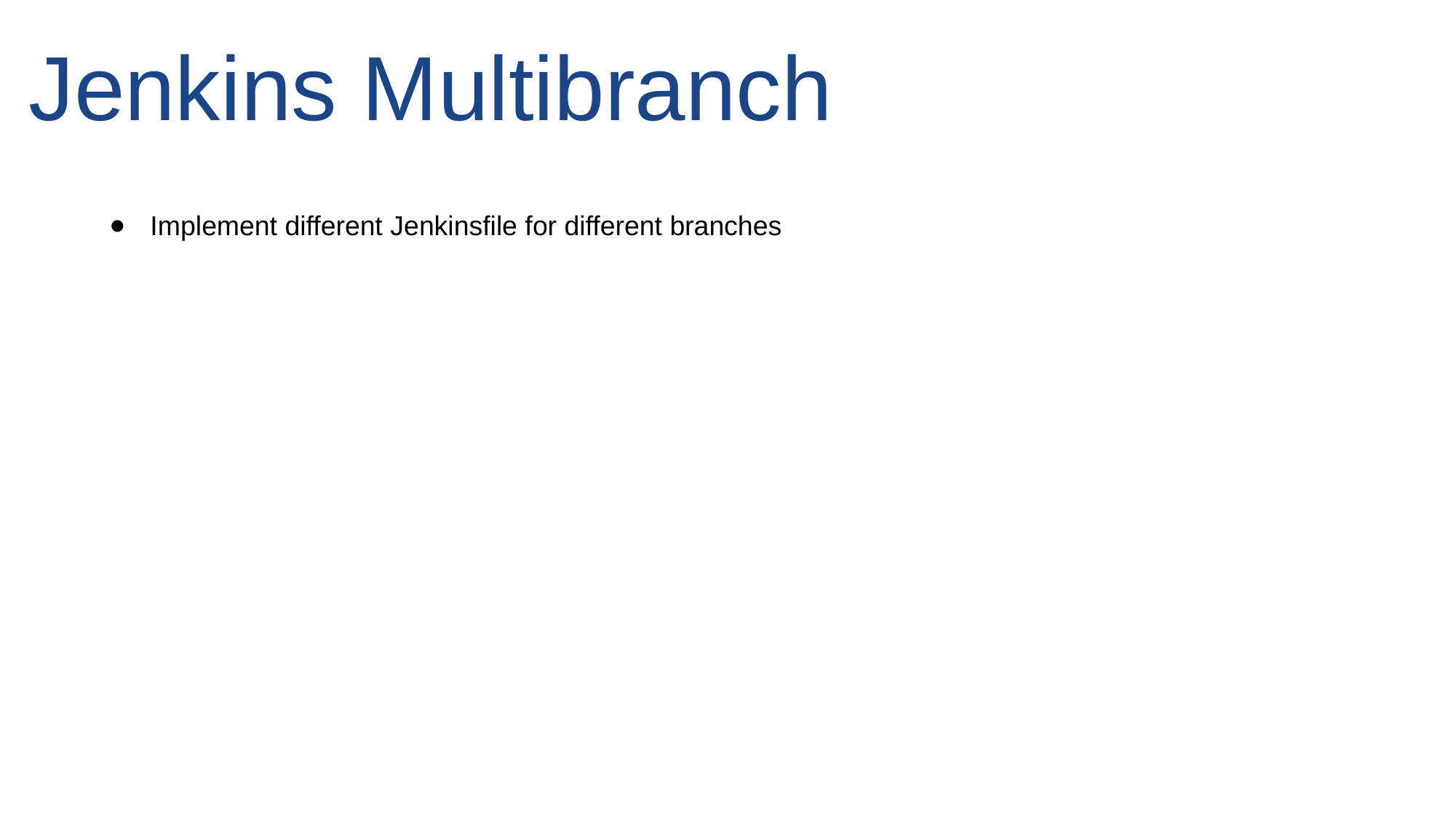

Jenkins Multibranch
Implement different Jenkinsfile for different branches